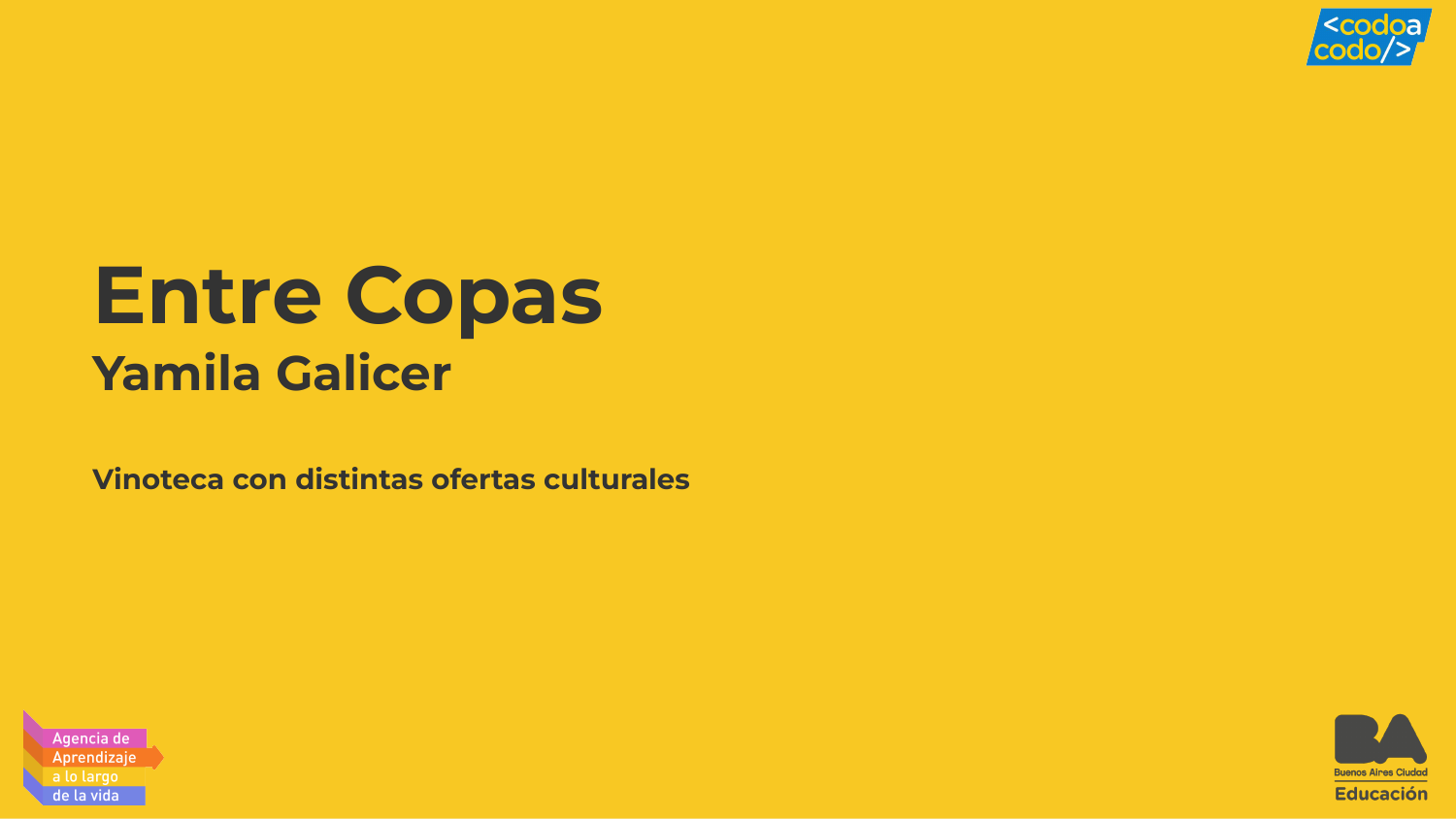

# Entre Copas
Yamila Galicer

Vinoteca con distintas ofertas culturales